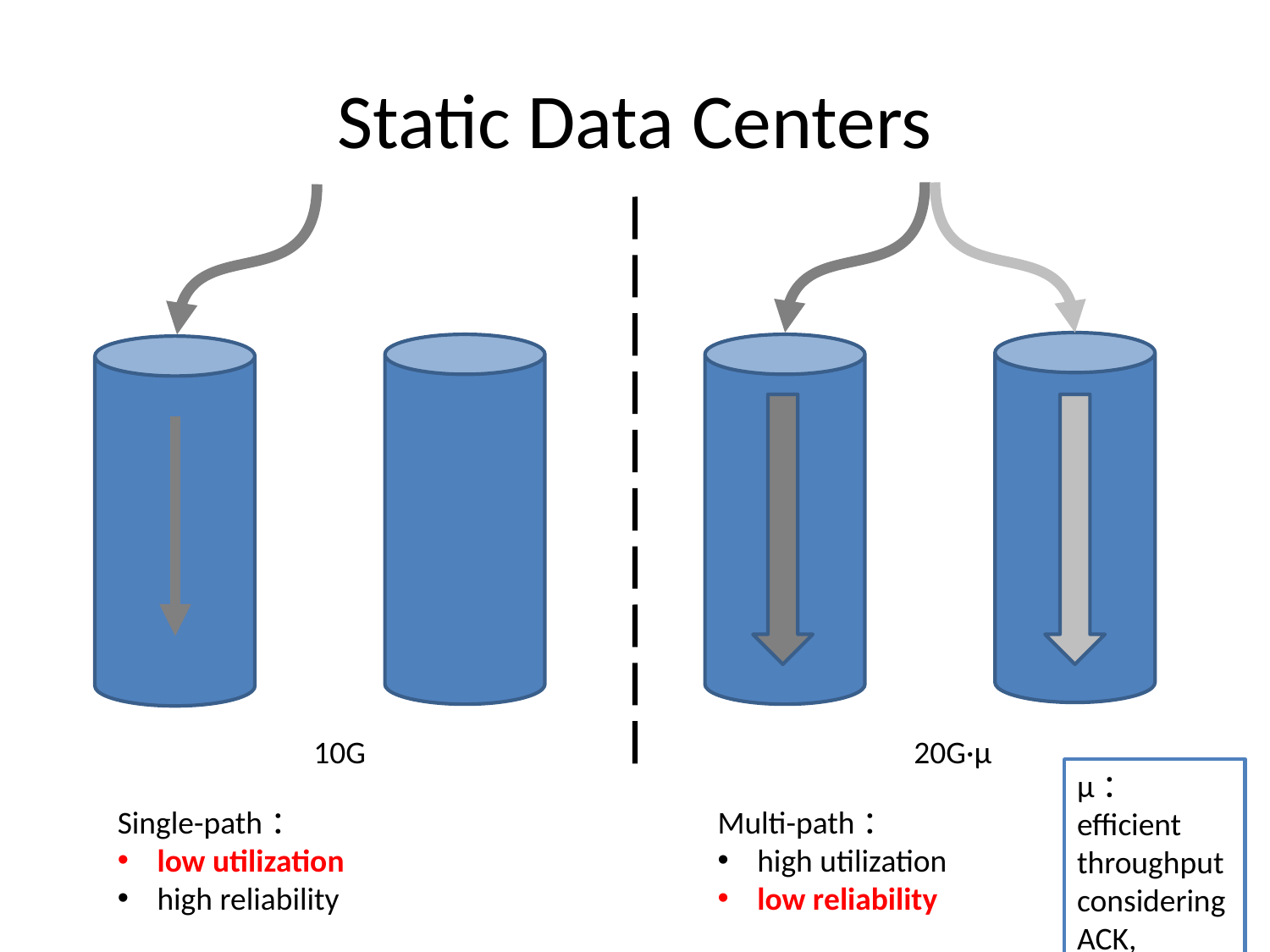

# Static Data Centers

10G
20G·μ
μ：efficient throughput
considering ACK, coding.
Single-path：
low utilization
high reliability
Multi-path：
high utilization
low reliability